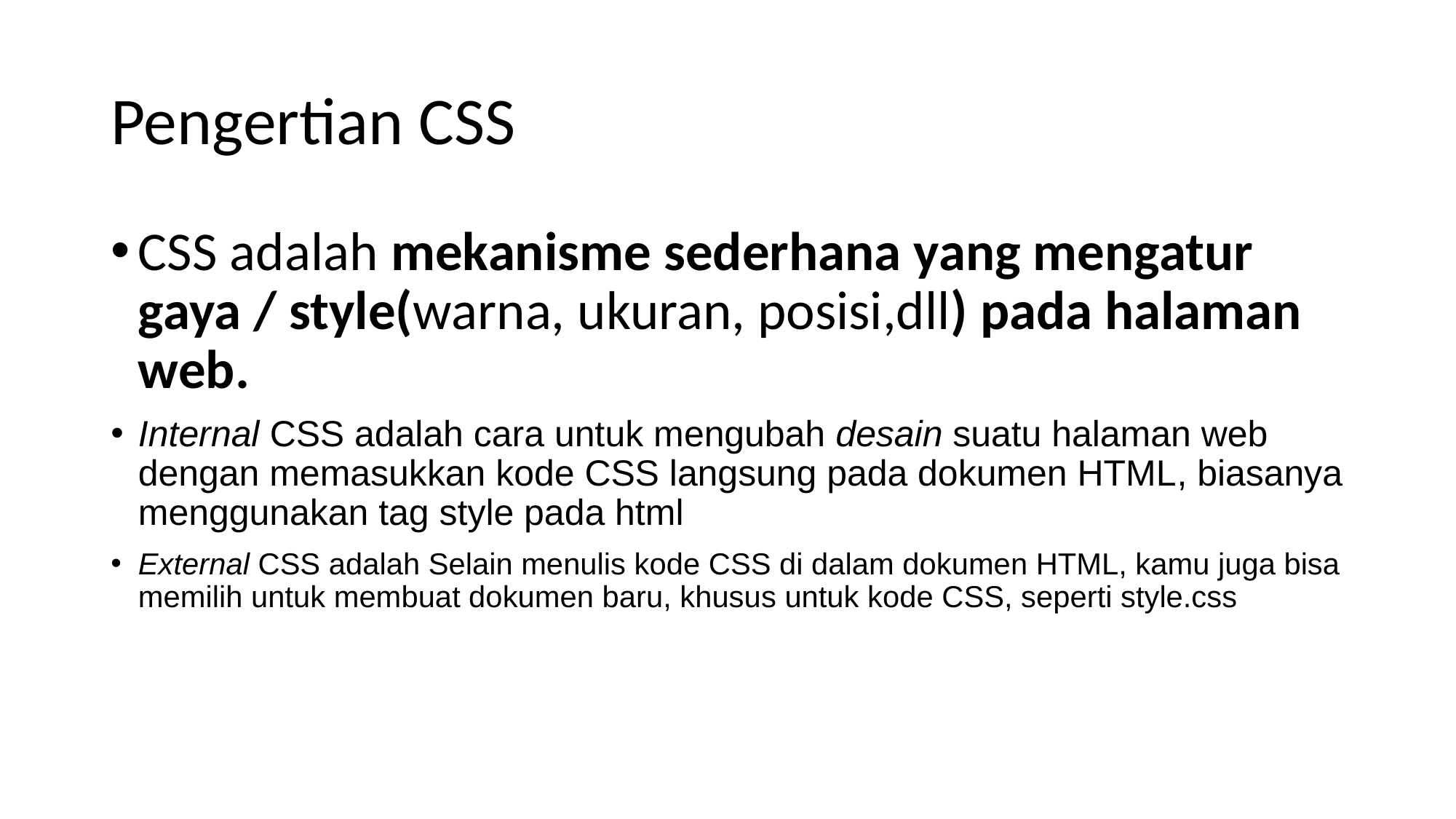

# Pengertian CSS
CSS adalah mekanisme sederhana yang mengatur gaya / style(warna, ukuran, posisi,dll) pada halaman web.
Internal CSS adalah cara untuk mengubah desain suatu halaman web dengan memasukkan kode CSS langsung pada dokumen HTML, biasanya menggunakan tag style pada html
External CSS adalah Selain menulis kode CSS di dalam dokumen HTML, kamu juga bisa memilih untuk membuat dokumen baru, khusus untuk kode CSS, seperti style.css